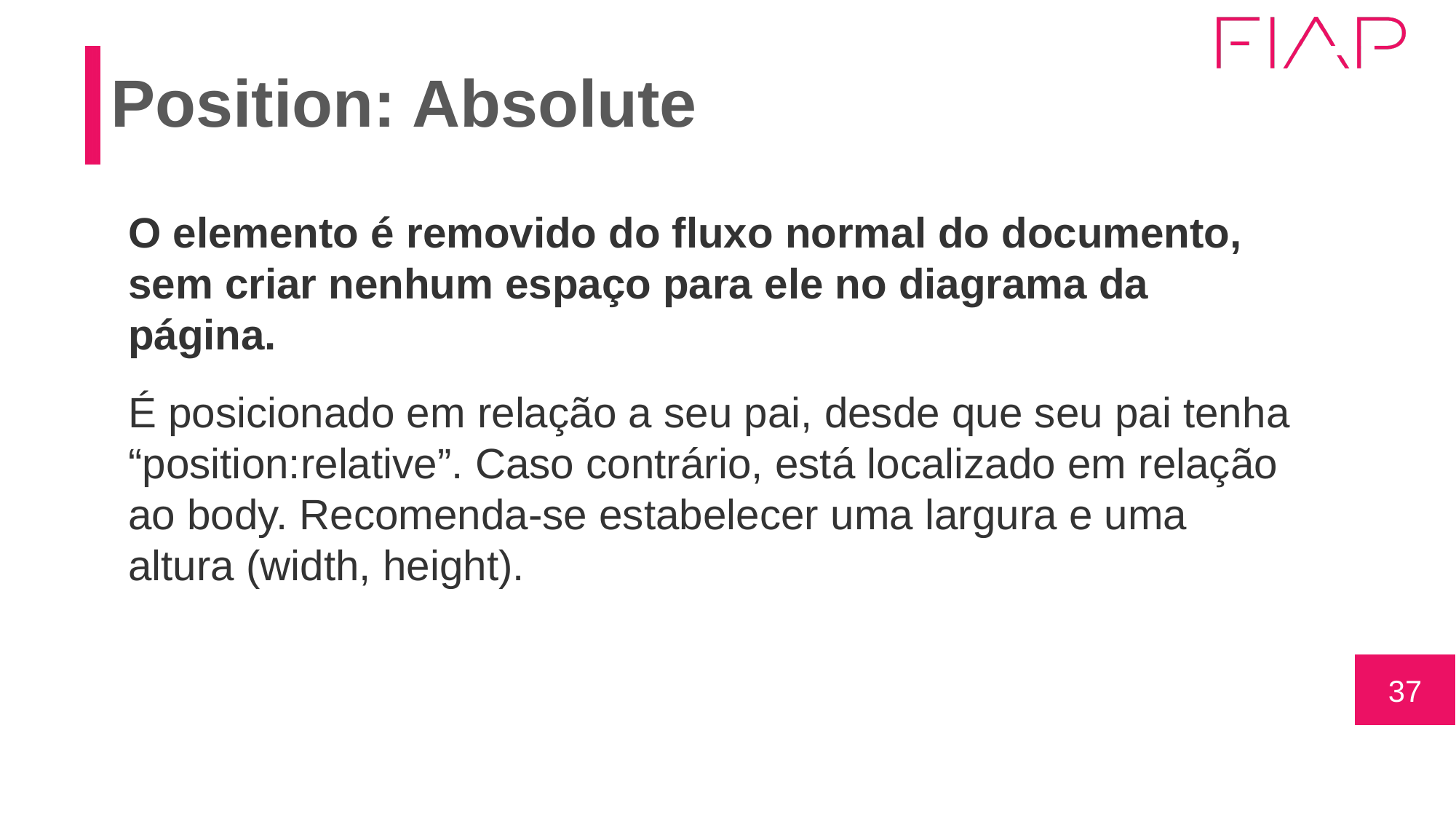

# Position: Absolute
O elemento é removido do fluxo normal do documento, sem criar nenhum espaço para ele no diagrama da página.
É posicionado em relação a seu pai, desde que seu pai tenha “position:relative”. Caso contrário, está localizado em relação ao body. Recomenda-se estabelecer uma largura e uma altura (width, height).
37